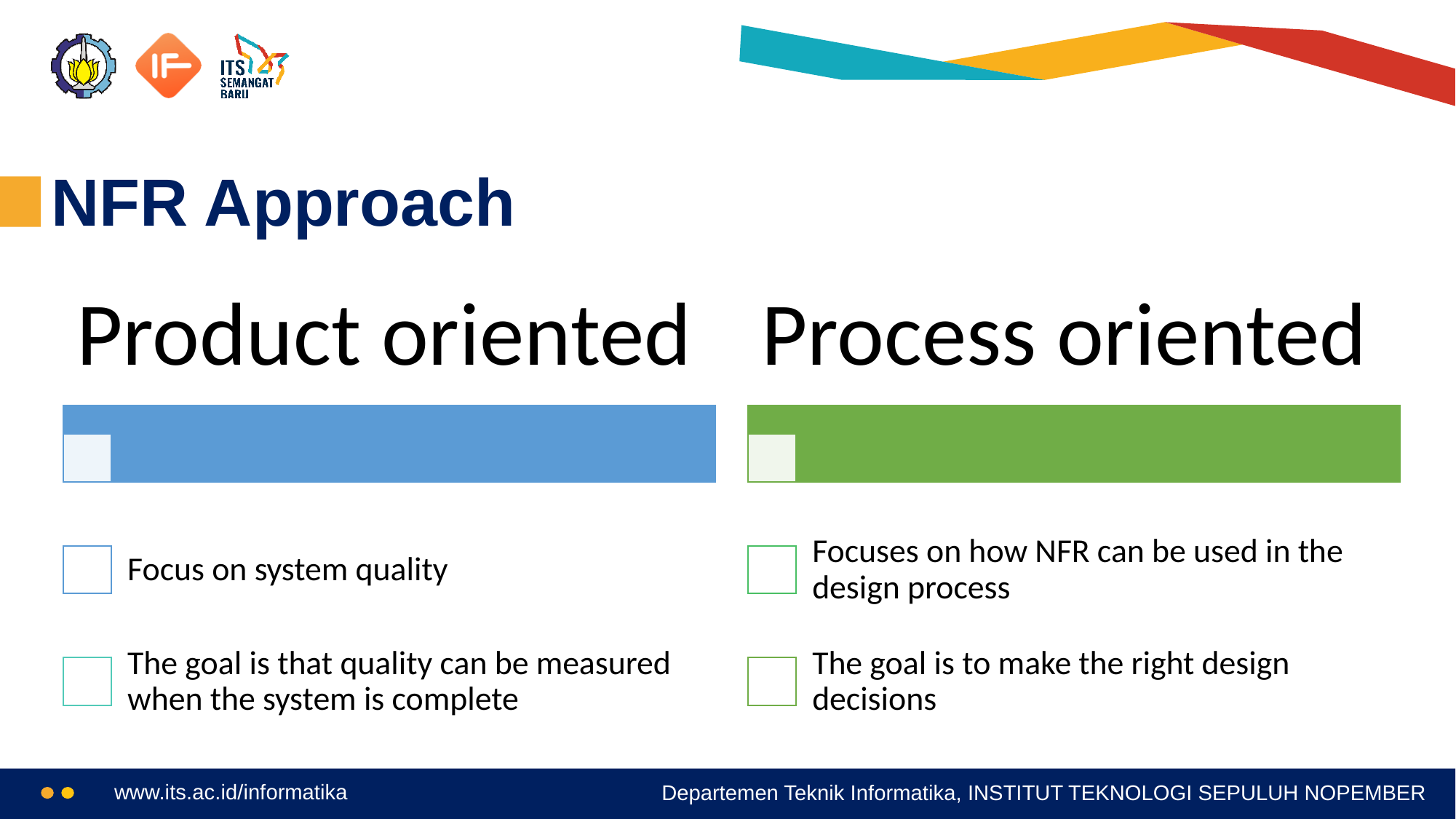

# NFR Approach
Product oriented
Focus on system quality
The goal is that quality can be measured when the system is complete
Process oriented
Focuses on how NFR can be used in the design process
The goal is to make the right design decisions